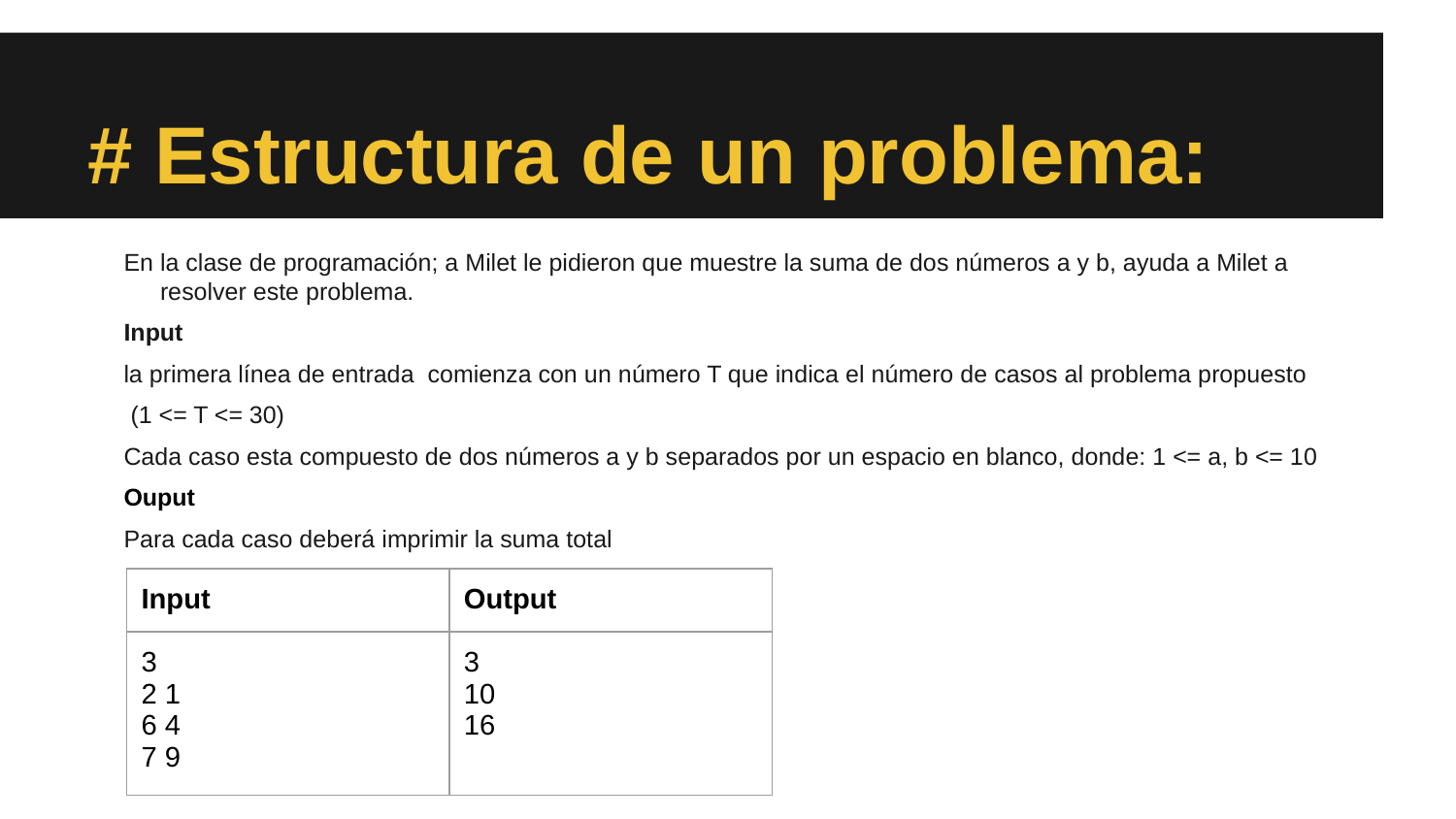

# # Estructura de un problema:
En la clase de programación; a Milet le pidieron que muestre la suma de dos números a y b, ayuda a Milet a resolver este problema.
Input
la primera línea de entrada  comienza con un número T que indica el número de casos al problema propuesto
 (1 <= T <= 30)
Cada caso esta compuesto de dos números a y b separados por un espacio en blanco, donde: 1 <= a, b <= 10
Ouput
Para cada caso deberá imprimir la suma total

| Input |
| --- |
| 3 2 1 6 4 7 9 |
| Output |
| --- |
| 3 10 16 |